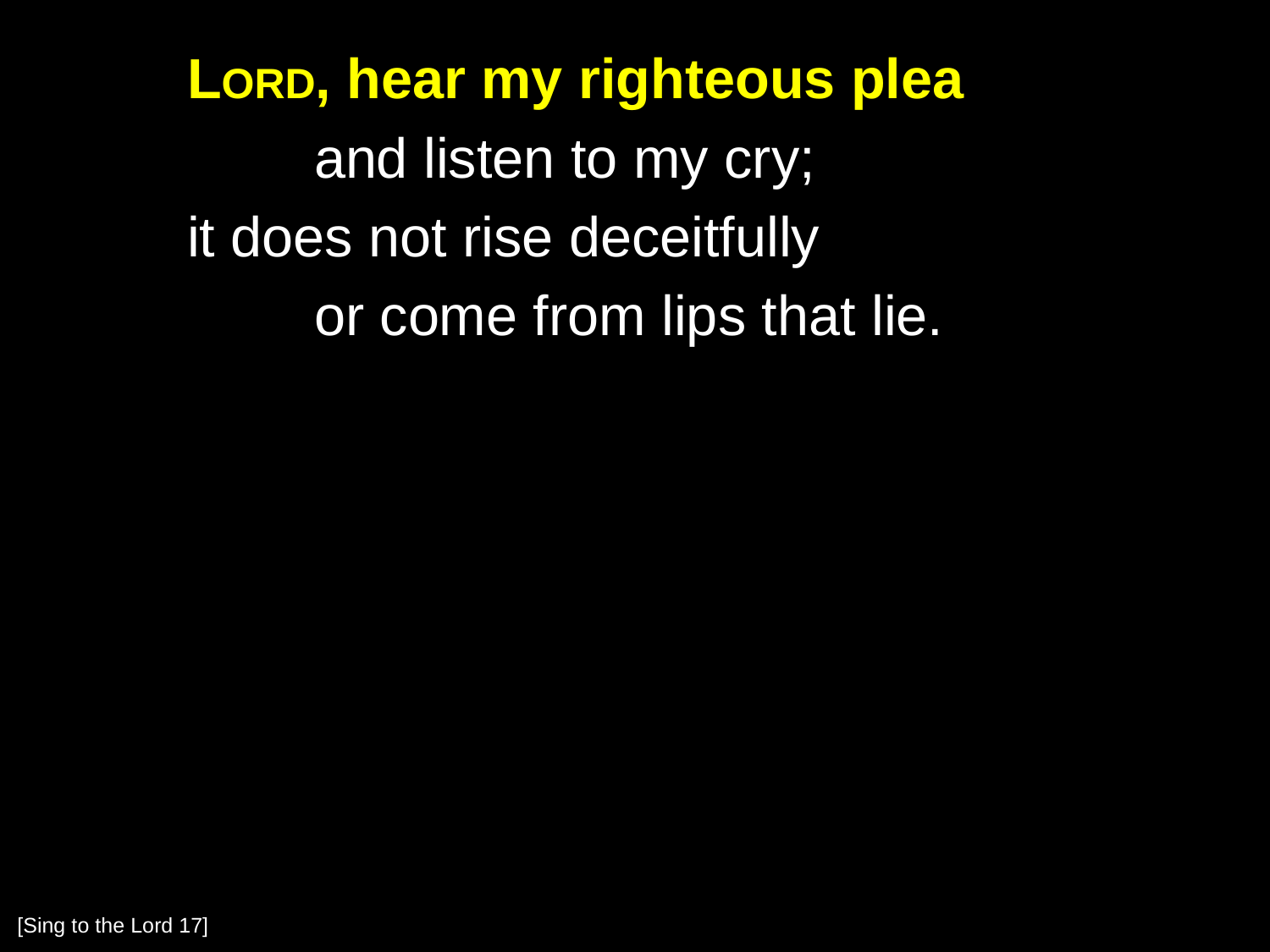

Lord, hear my righteous plea
		and listen to my cry;
	it does not rise deceitfully
		or come from lips that lie.
[Sing to the Lord 17]